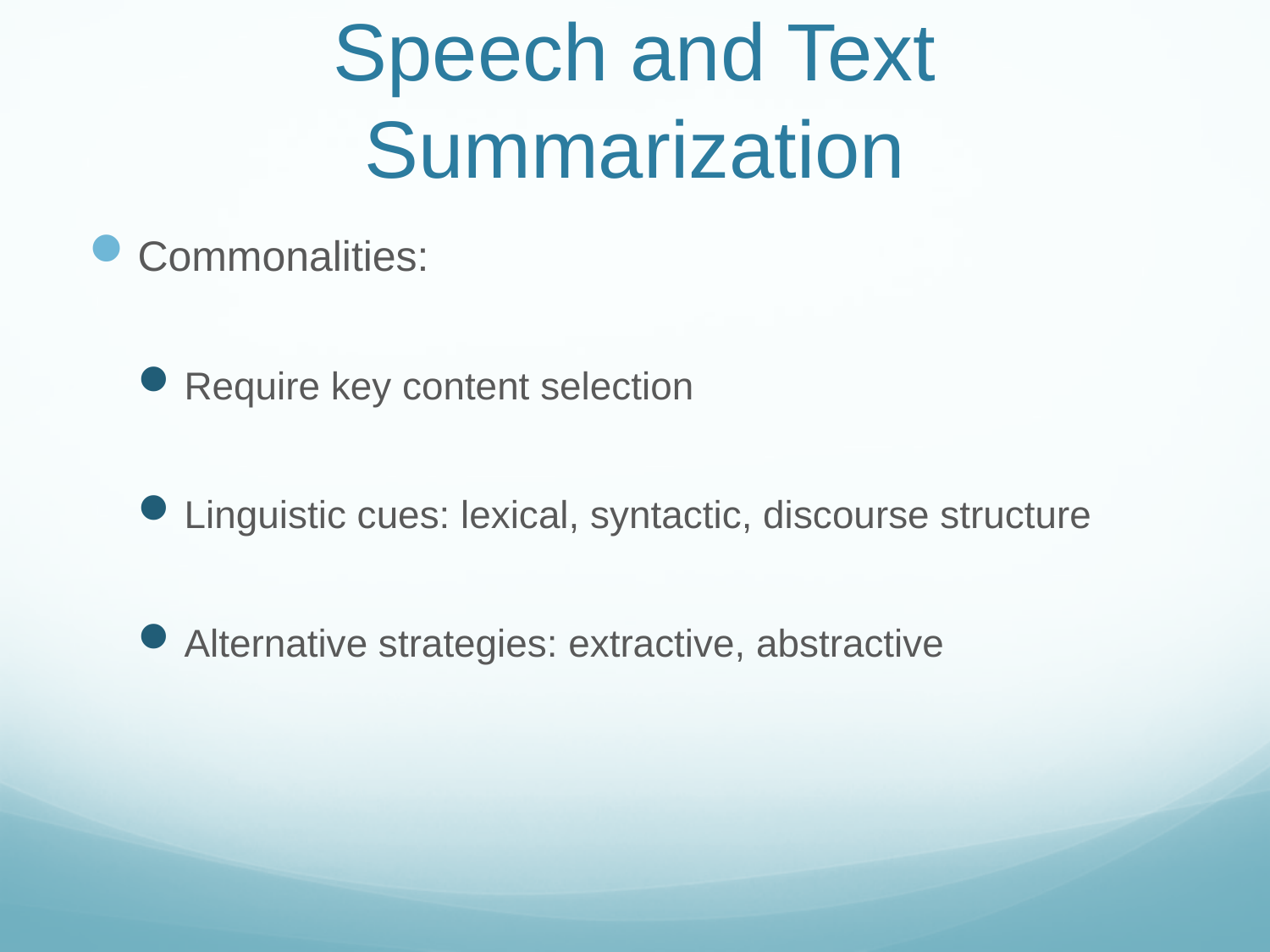

# Speech and Text Summarization
Commonalities:

Require key content selection

Linguistic cues: lexical, syntactic, discourse structure

Alternative strategies: extractive, abstractive